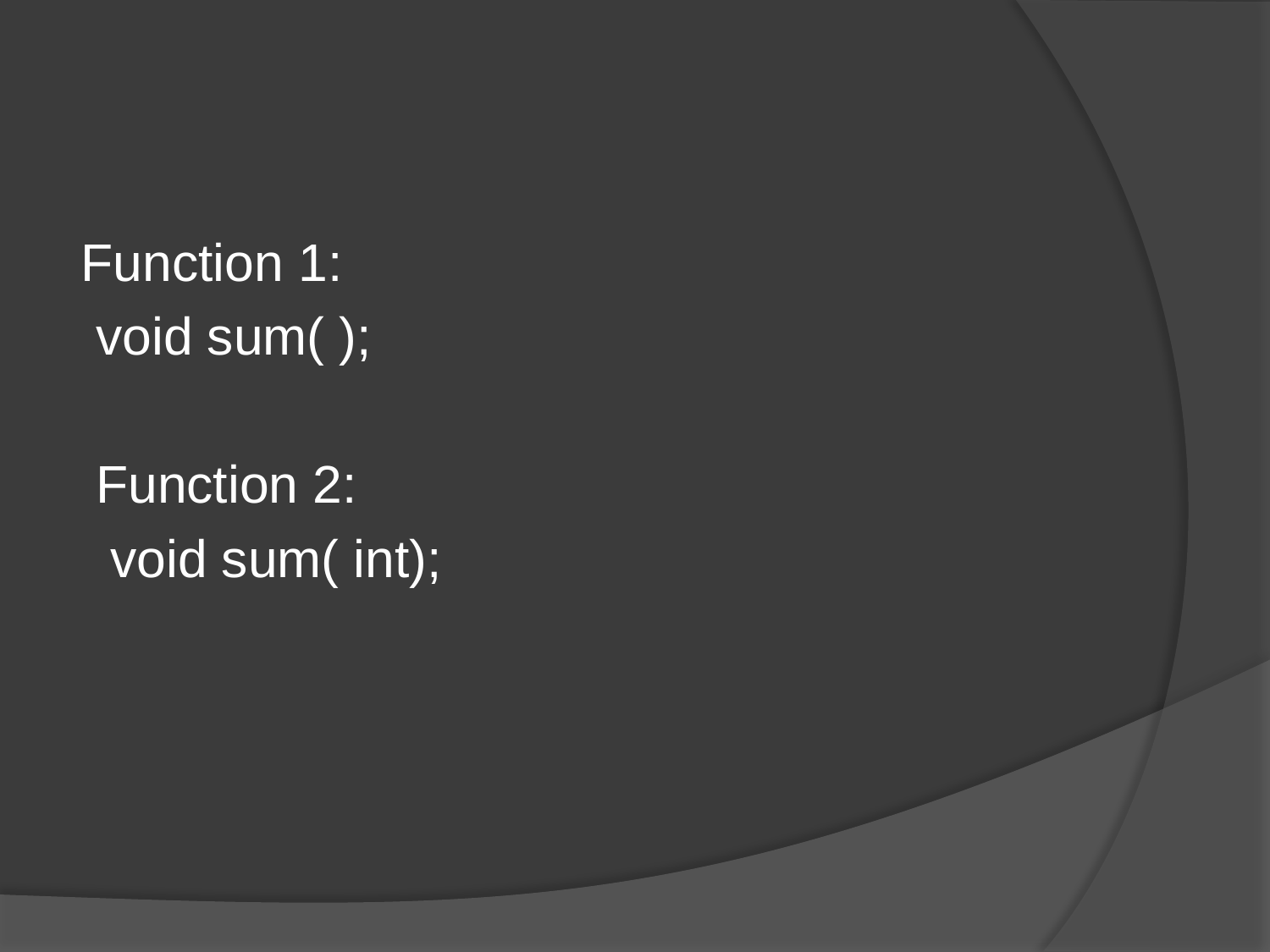

#
Function 1:
 void sum( );

 Function 2:
  void sum( int);